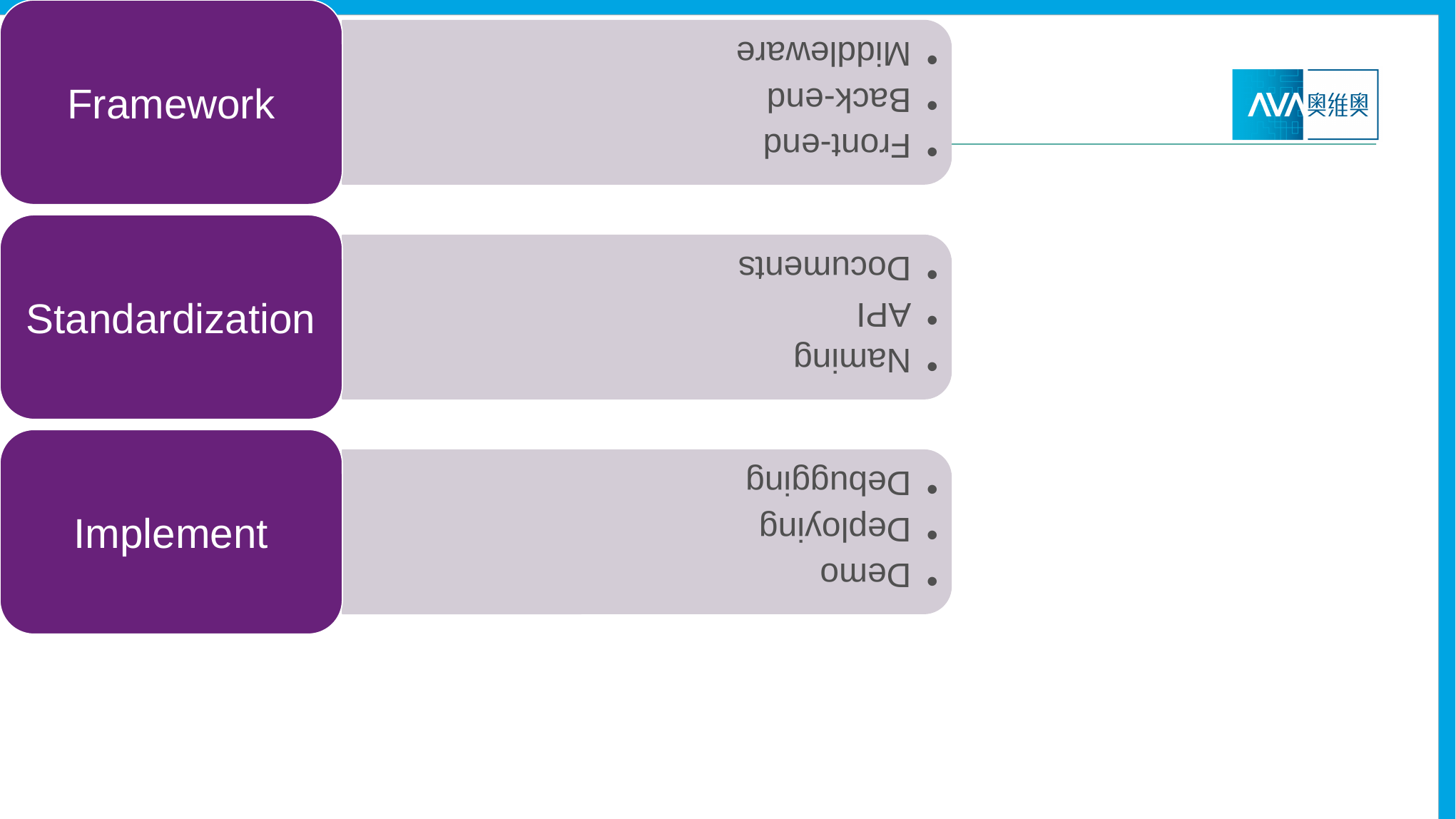

Mission important

Front-end
Back-end
Middleware
Framework
Naming
API
Documents
Standardization
Demo
Deploying
Debugging
Implement